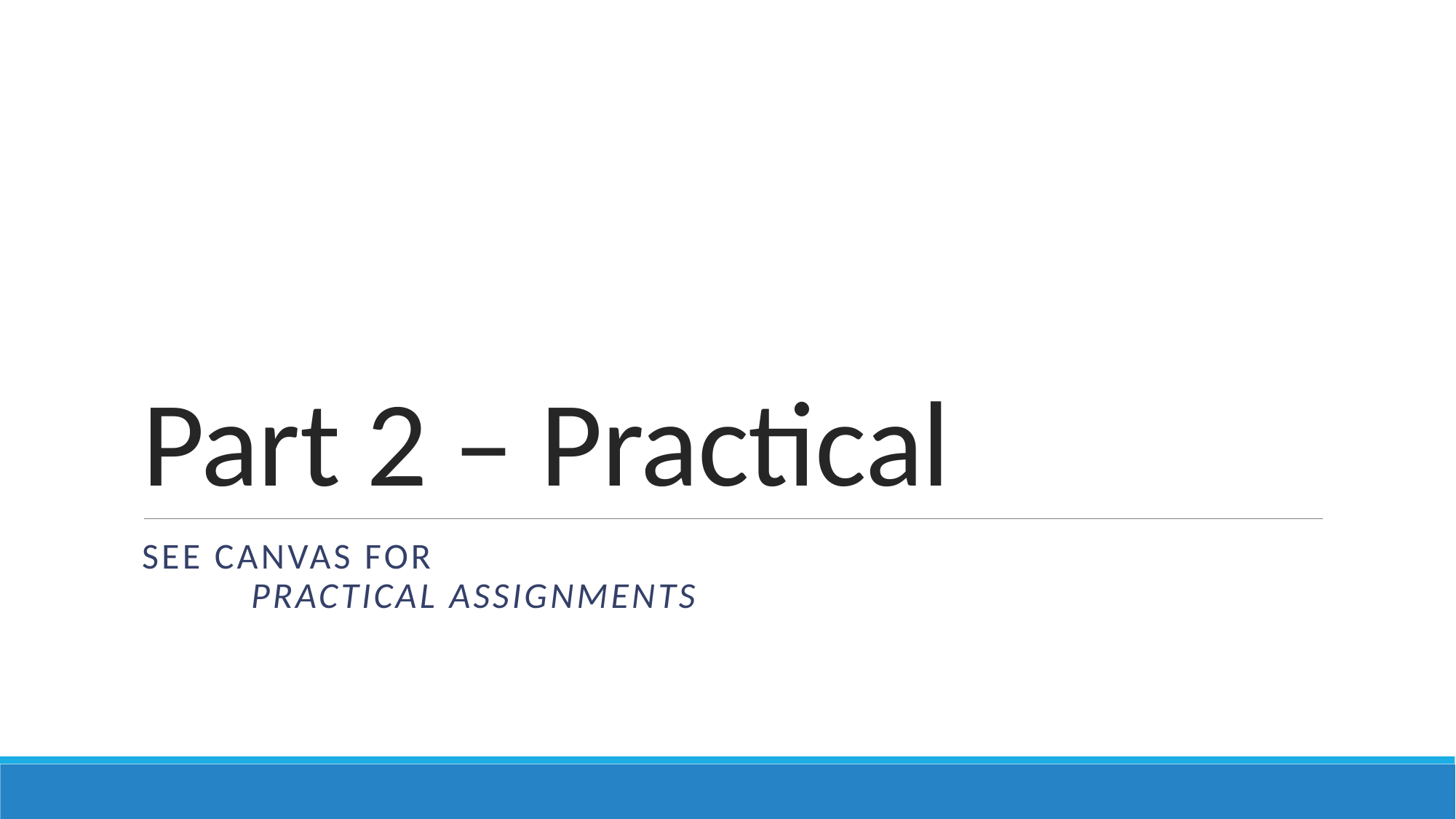

# Part 2 – Practical
See canvas for
	practical assignments